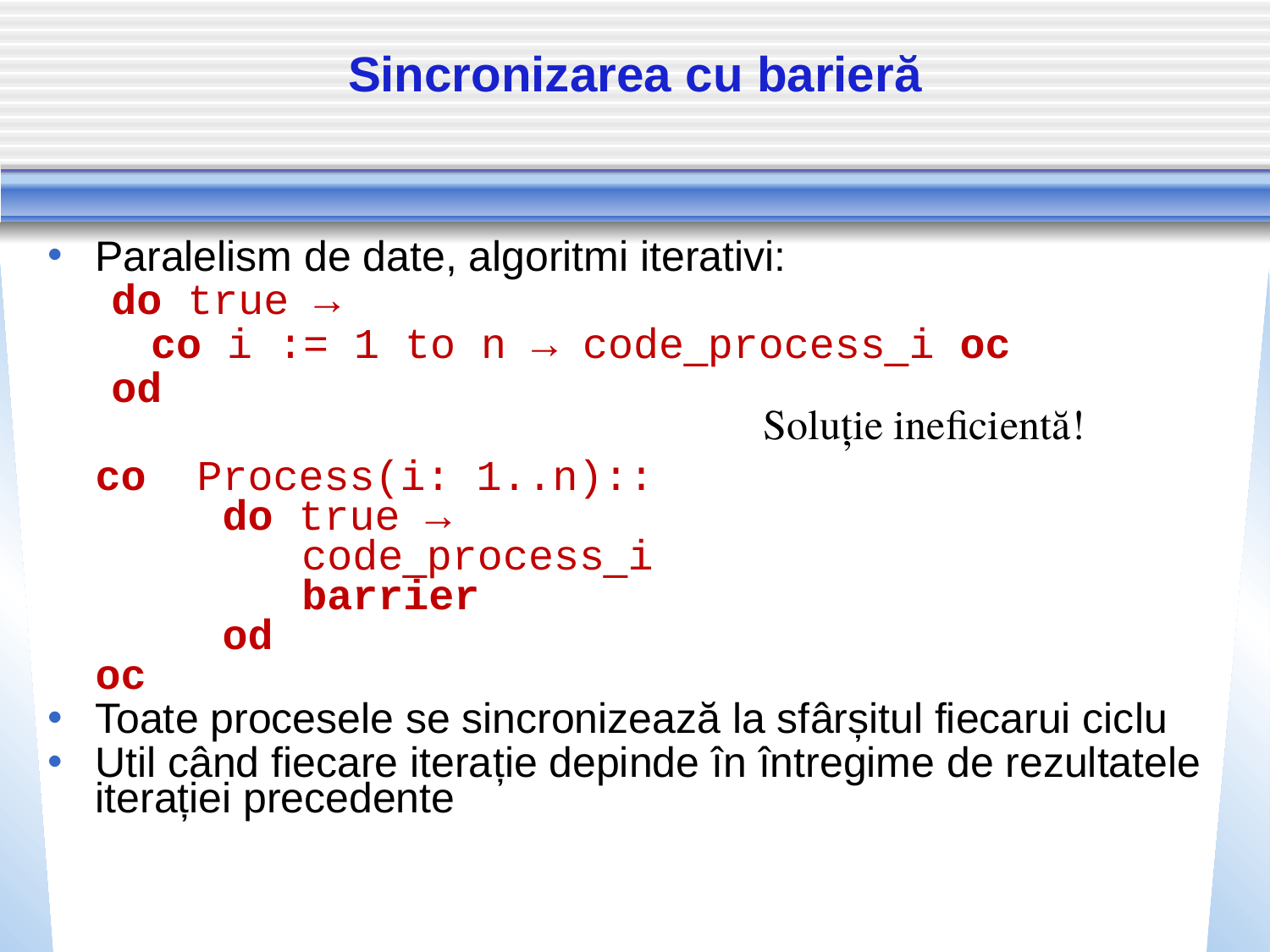

# Sincronizarea cu barieră
Paralelism de date, algoritmi iterativi:
do true →
	co i := 1 to n → code_process_i oc
od

	co  Process(i: 1..n)::
		do true →
          code_process_i
          barrier
		od
	oc
Toate procesele se sincronizează la sfârșitul fiecarui ciclu
Util când fiecare iterație depinde în întregime de rezultatele iterației precedente
Soluție ineficientă!